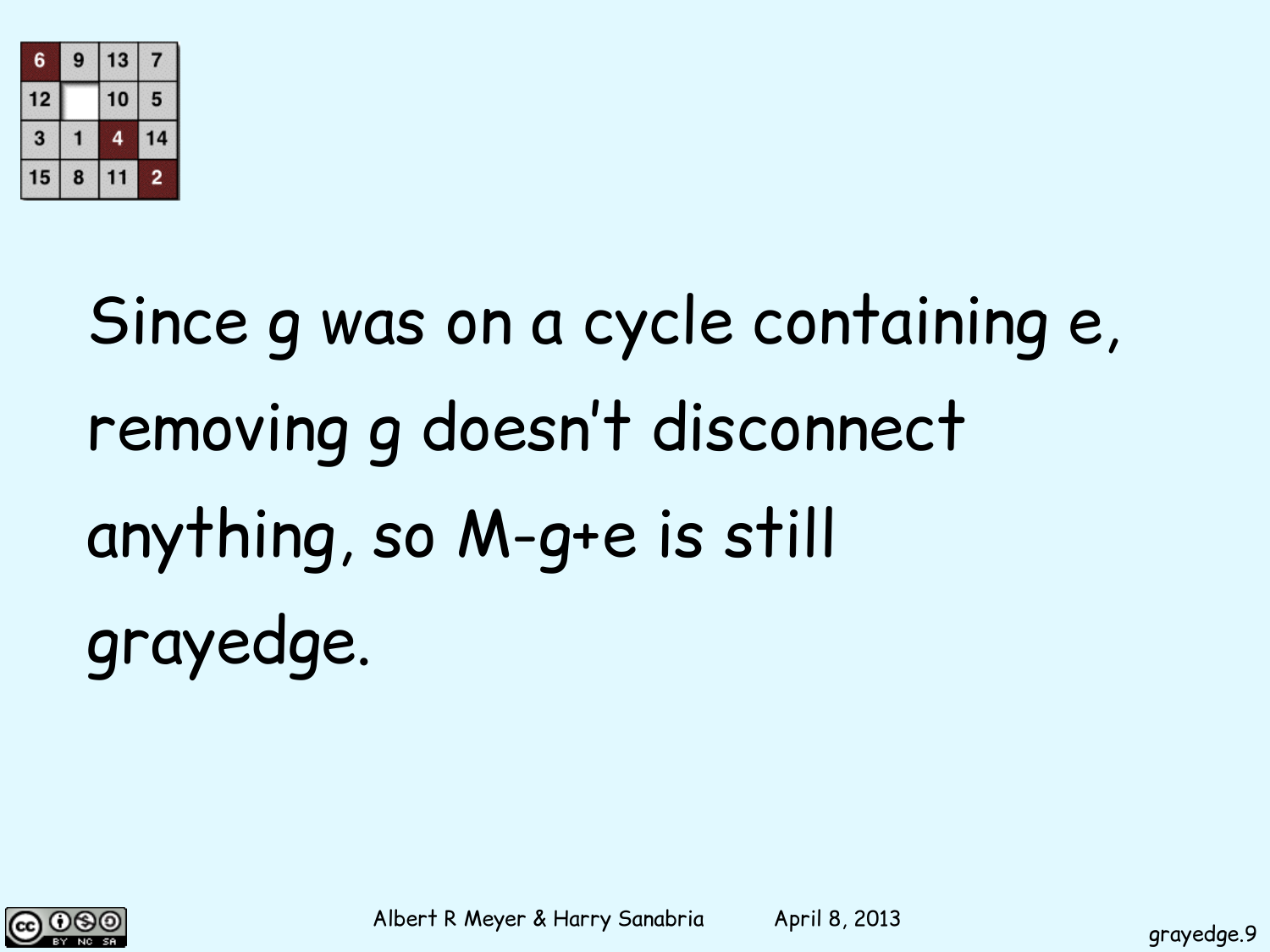

Since g was on a cycle containing e,  removing g doesn’t disconnect anything, so M-g+e is still grayedge.

grayedge.9